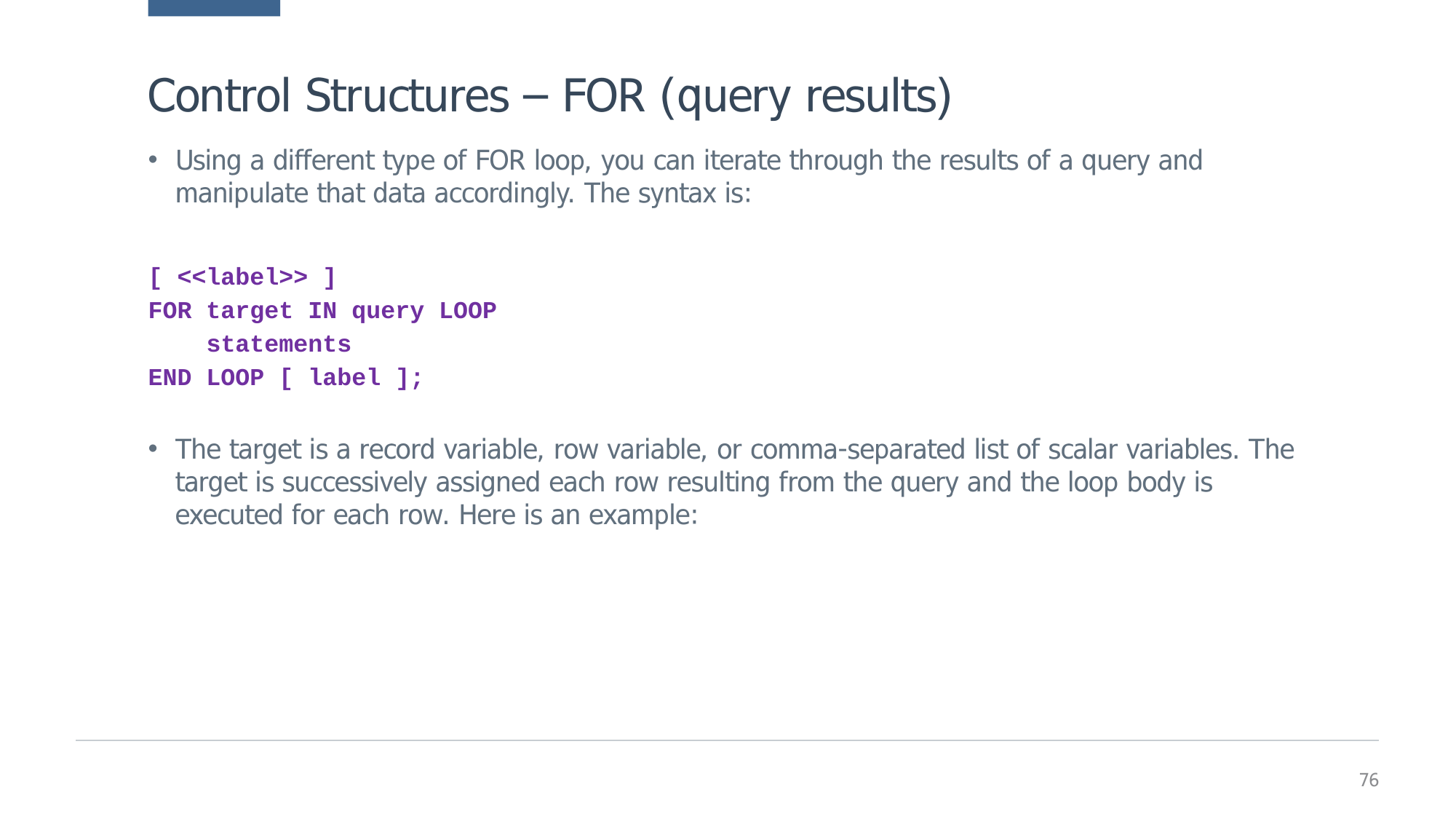

# Control Structures – FOR (query results)
Using a different type of FOR loop, you can iterate through the results of a query and manipulate that data accordingly. The syntax is:

[ <<label>> ]
FOR target IN query LOOP
    statements
END LOOP [ label ];

The target is a record variable, row variable, or comma-separated list of scalar variables. The target is successively assigned each row resulting from the query and the loop body is executed for each row. Here is an example: